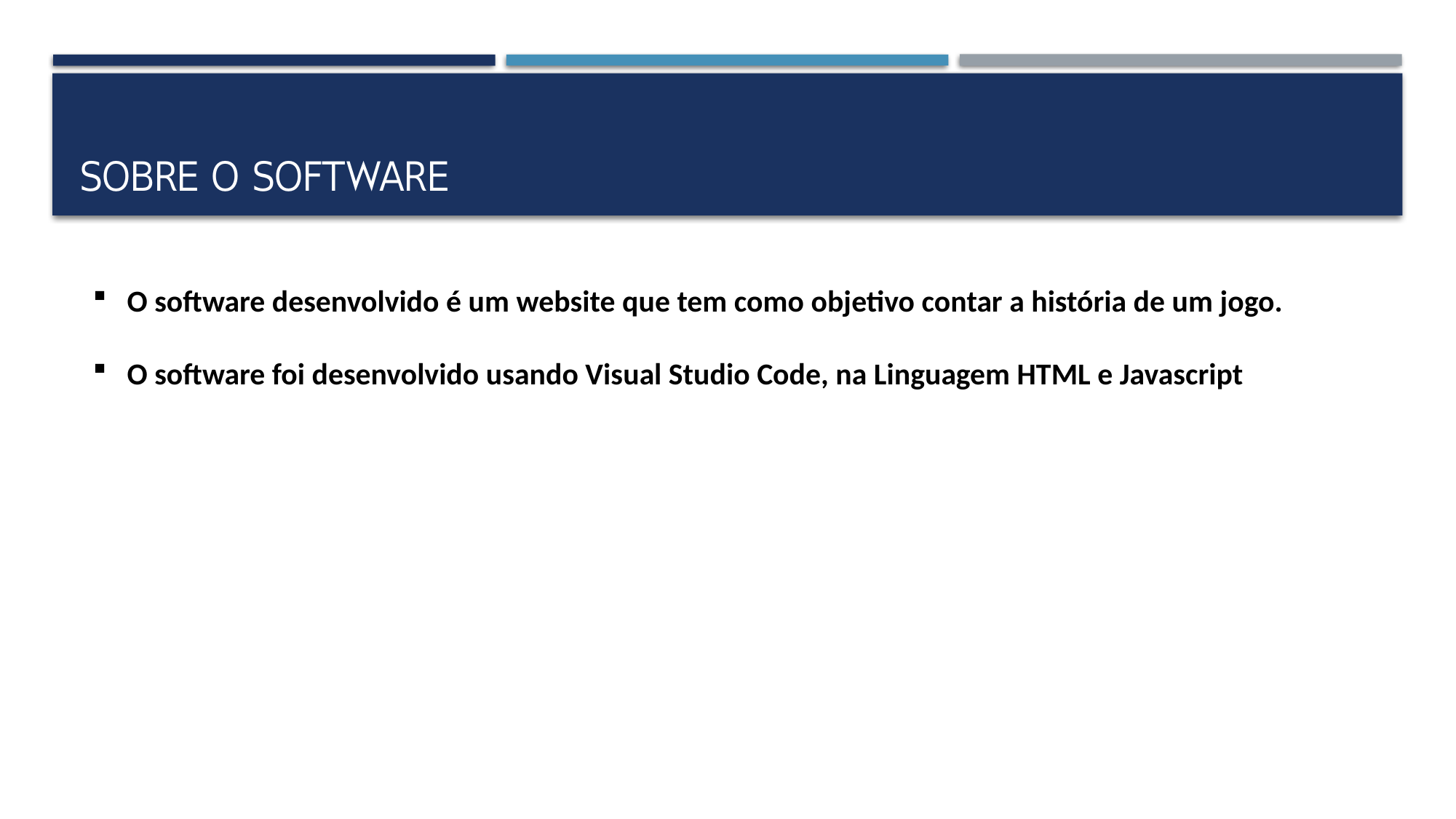

# Sobre o software
O software desenvolvido é um website que tem como objetivo contar a história de um jogo.
O software foi desenvolvido usando Visual Studio Code, na Linguagem HTML e Javascript